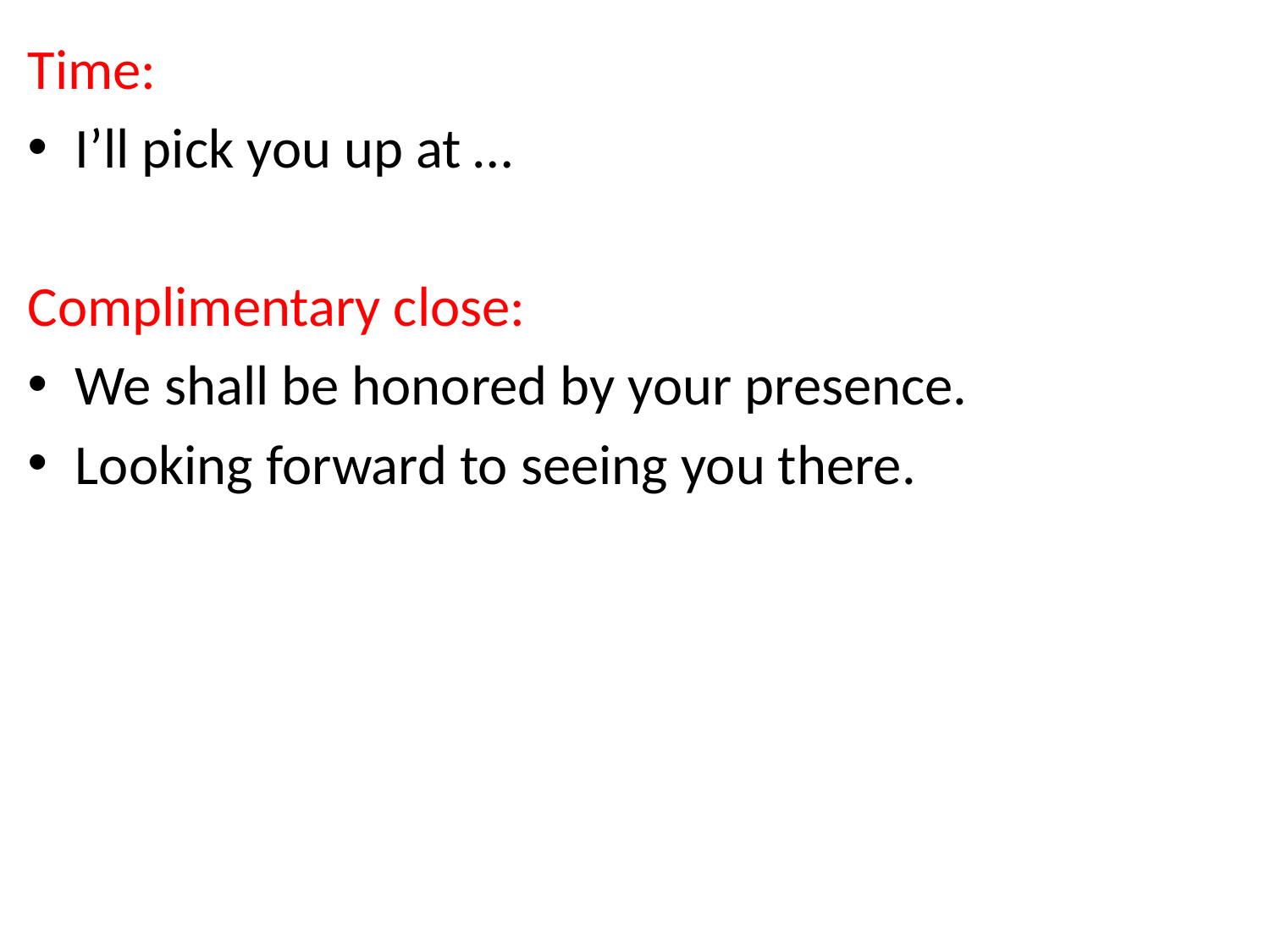

Time:
I’ll pick you up at …

Complimentary close:
We shall be honored by your presence.
Looking forward to seeing you there.